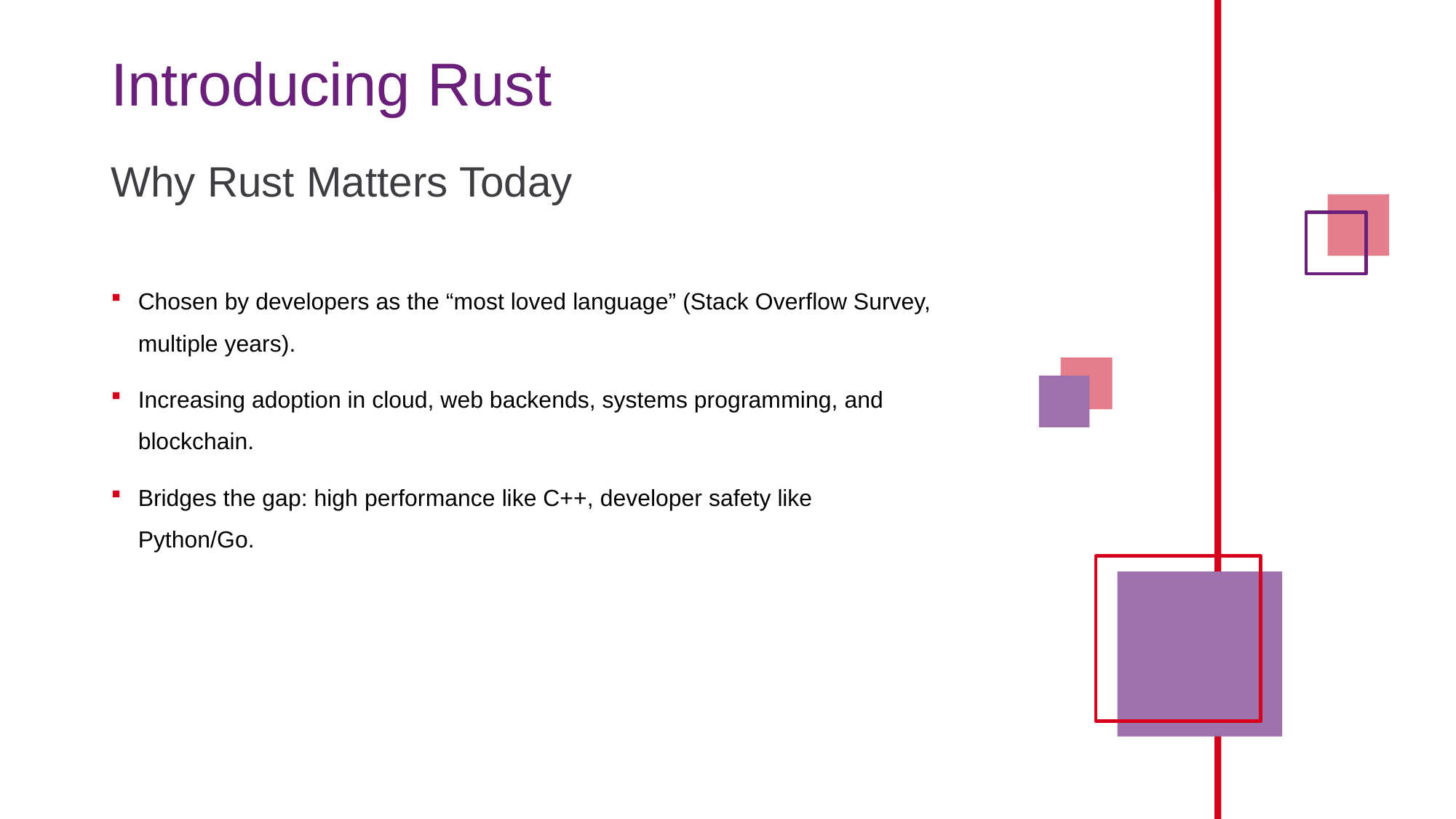

# Introducing Rust
Why Rust Matters Today

Chosen by developers as the “most loved language” (Stack Overflow Survey, multiple years).
Increasing adoption in cloud, web backends, systems programming, and blockchain.
Bridges the gap: high performance like C++, developer safety like Python/Go.